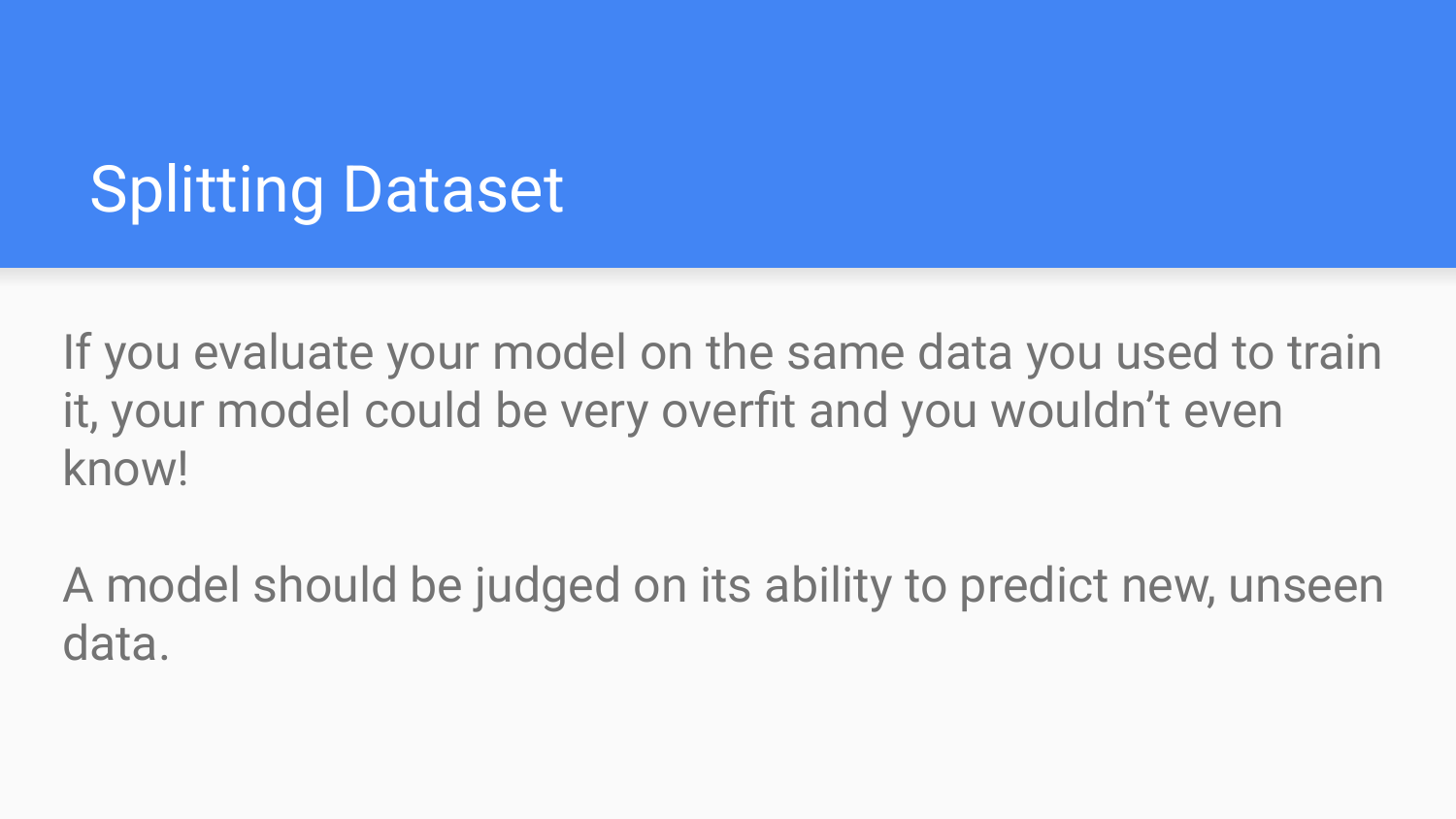

# Splitting Dataset
If you evaluate your model on the same data you used to train it, your model could be very overfit and you wouldn’t even know!

A model should be judged on its ability to predict new, unseen data.